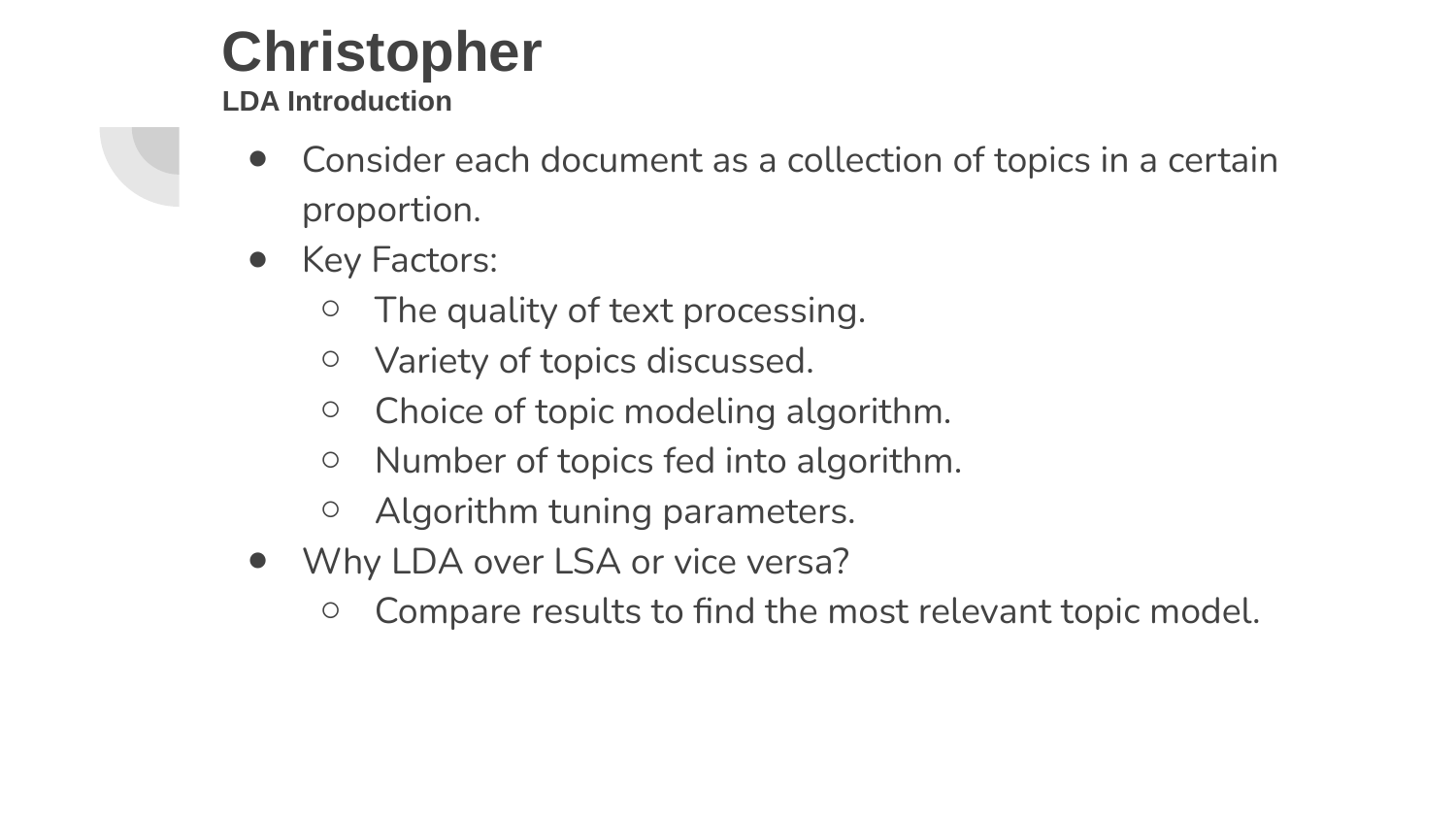

# Christopher
LDA Introduction

Consider each document as a collection of topics in a certain proportion.
Key Factors:
The quality of text processing.
Variety of topics discussed.
Choice of topic modeling algorithm.
Number of topics fed into algorithm.
Algorithm tuning parameters.
Why LDA over LSA or vice versa?
Compare results to find the most relevant topic model.